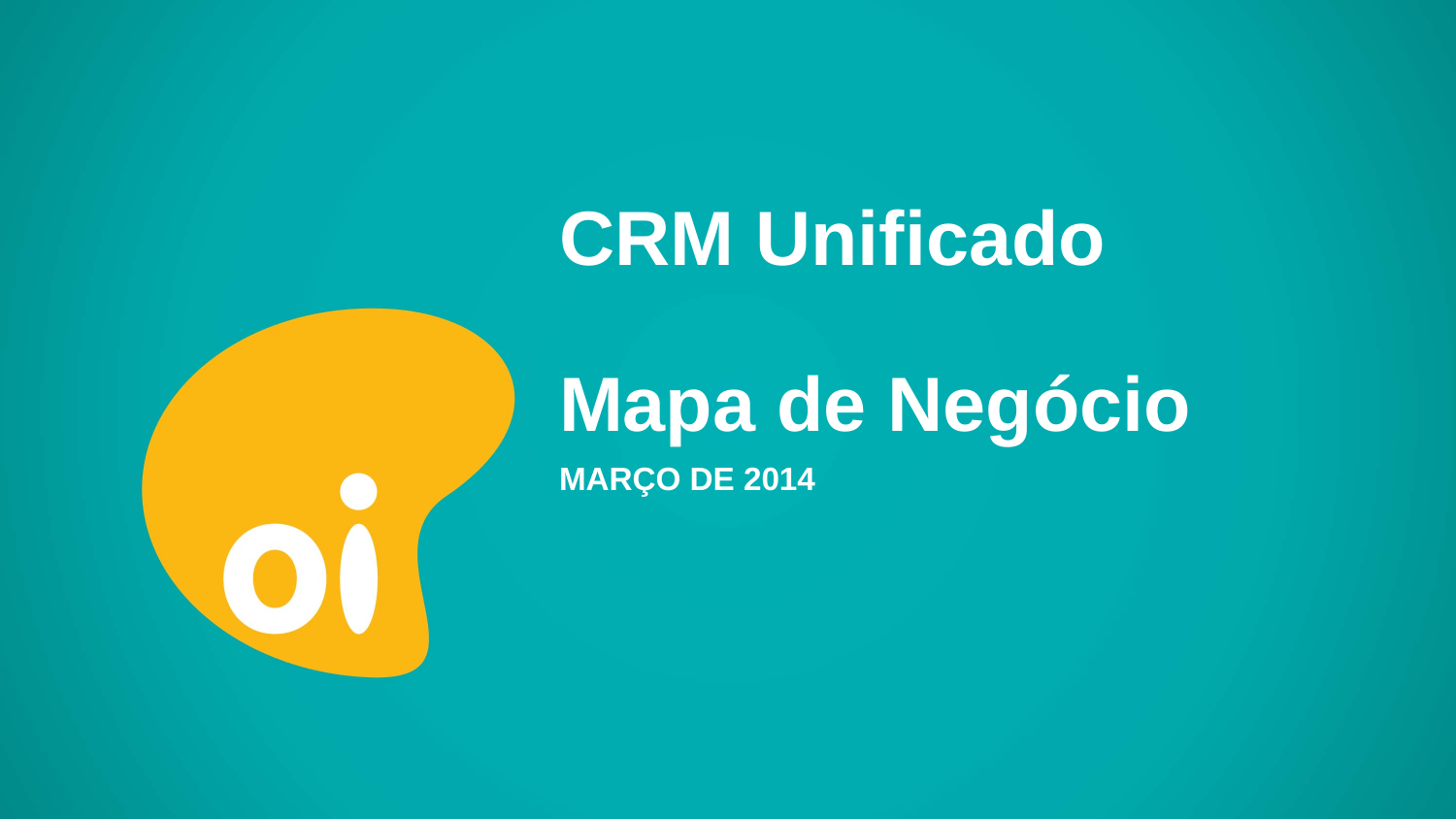

# CRM Unificado Mapa de Negócio
Março de 2014